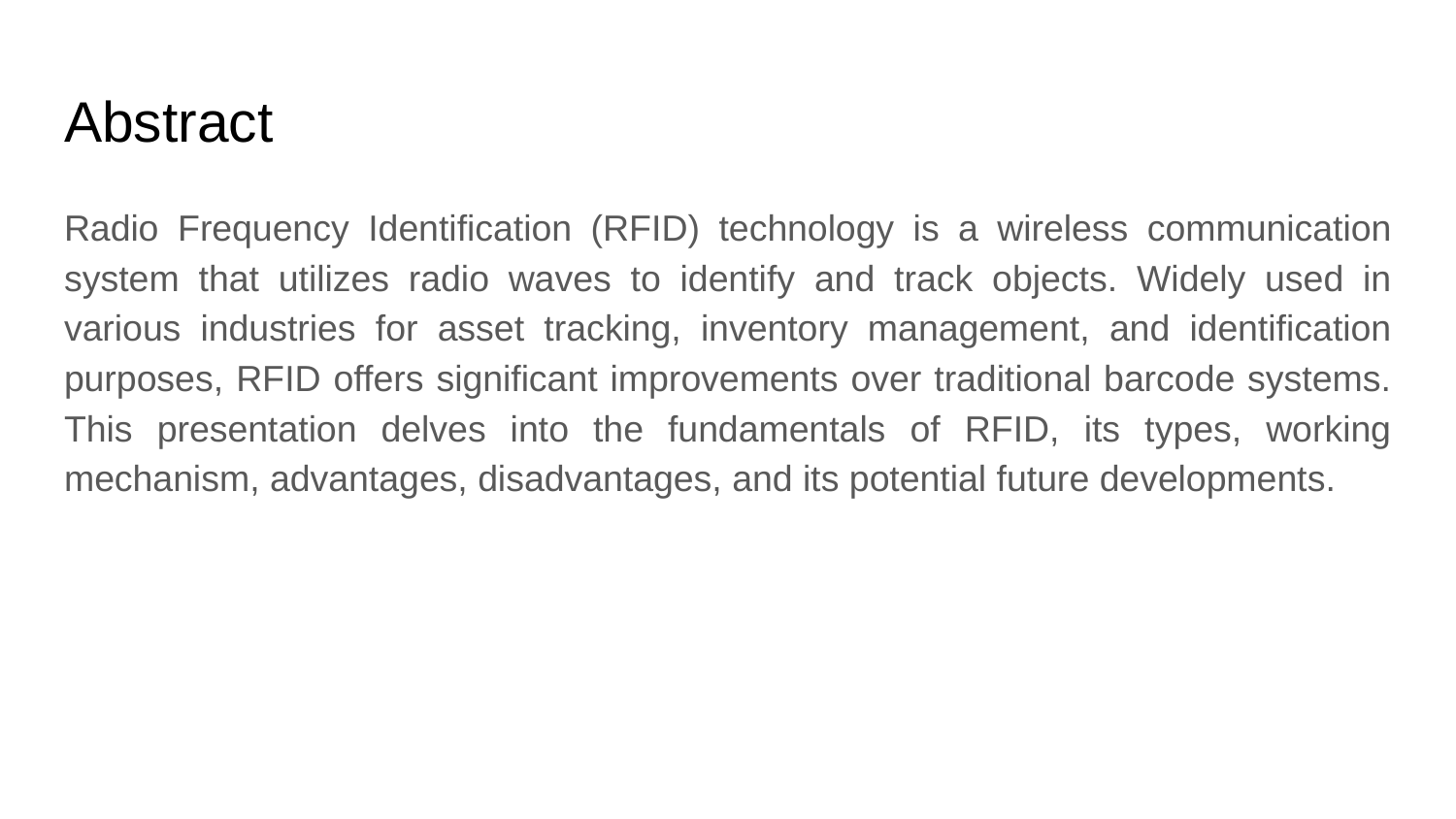

# Abstract
Radio Frequency Identification (RFID) technology is a wireless communication system that utilizes radio waves to identify and track objects. Widely used in various industries for asset tracking, inventory management, and identification purposes, RFID offers significant improvements over traditional barcode systems. This presentation delves into the fundamentals of RFID, its types, working mechanism, advantages, disadvantages, and its potential future developments.